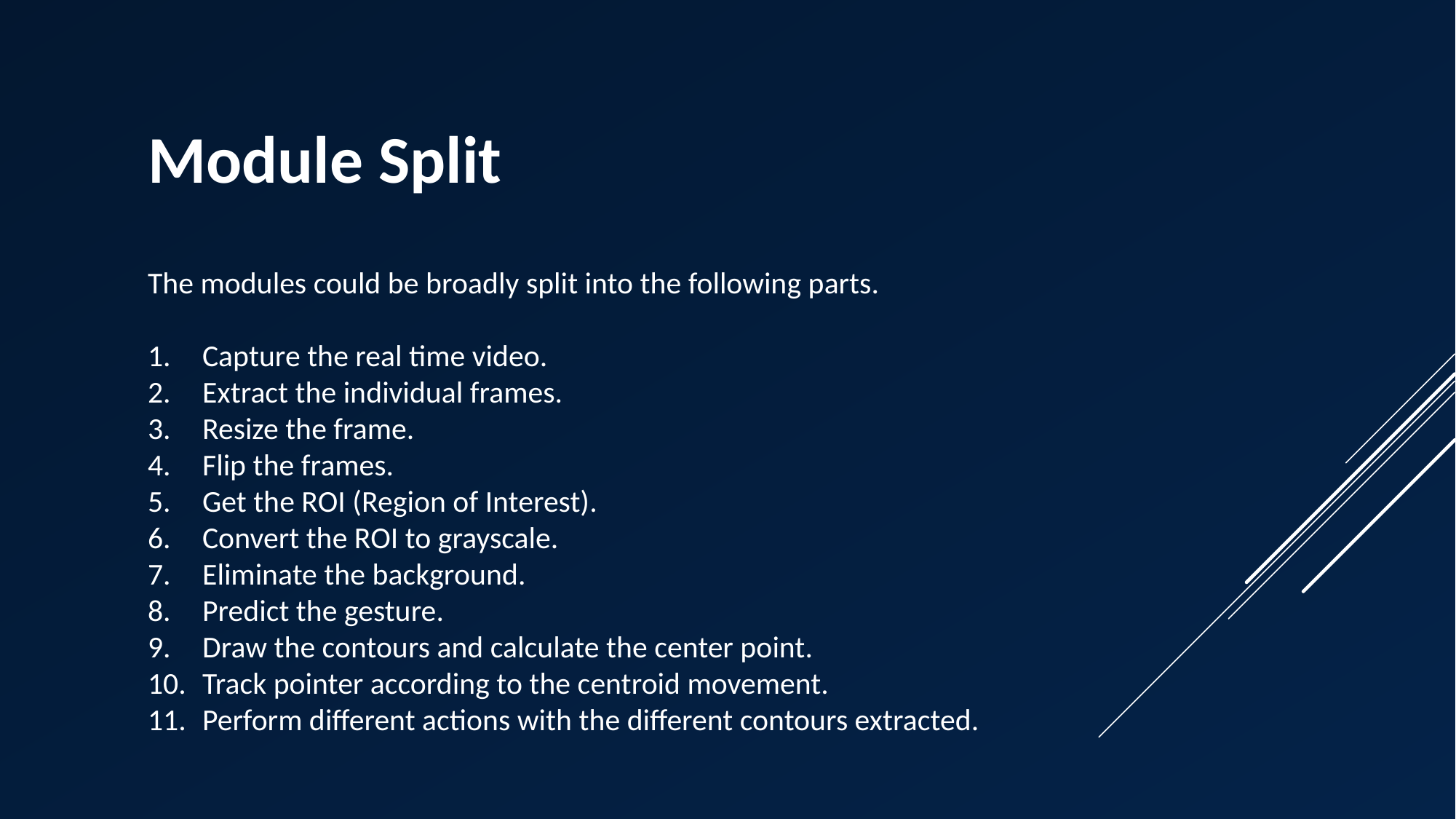

Module Split
The modules could be broadly split into the following parts.

Capture the real time video.
Extract the individual frames.
Resize the frame.
Flip the frames.
Get the ROI (Region of Interest).
Convert the ROI to grayscale.
Eliminate the background.
Predict the gesture.
Draw the contours and calculate the center point.
Track pointer according to the centroid movement.
Perform different actions with the different contours extracted.